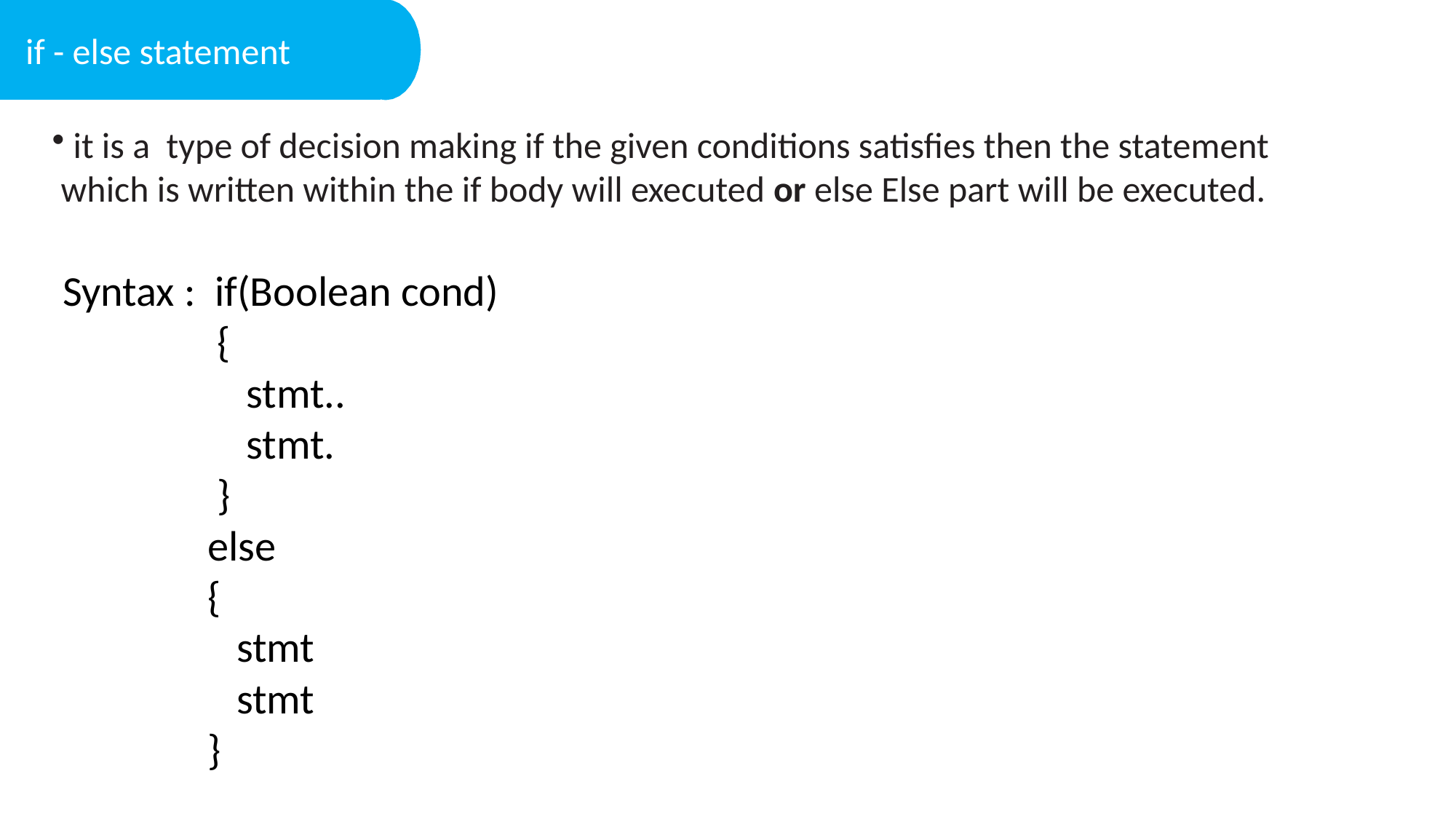

if - else statement
 it is a  type of decision making if the given conditions satisfies then the statement which is written within the if body will executed or else Else part will be executed.
Syntax :  if(Boolean cond)
                {
                   stmt..
                   stmt.
                }
               else
               {
                  stmt
                  stmt
               }